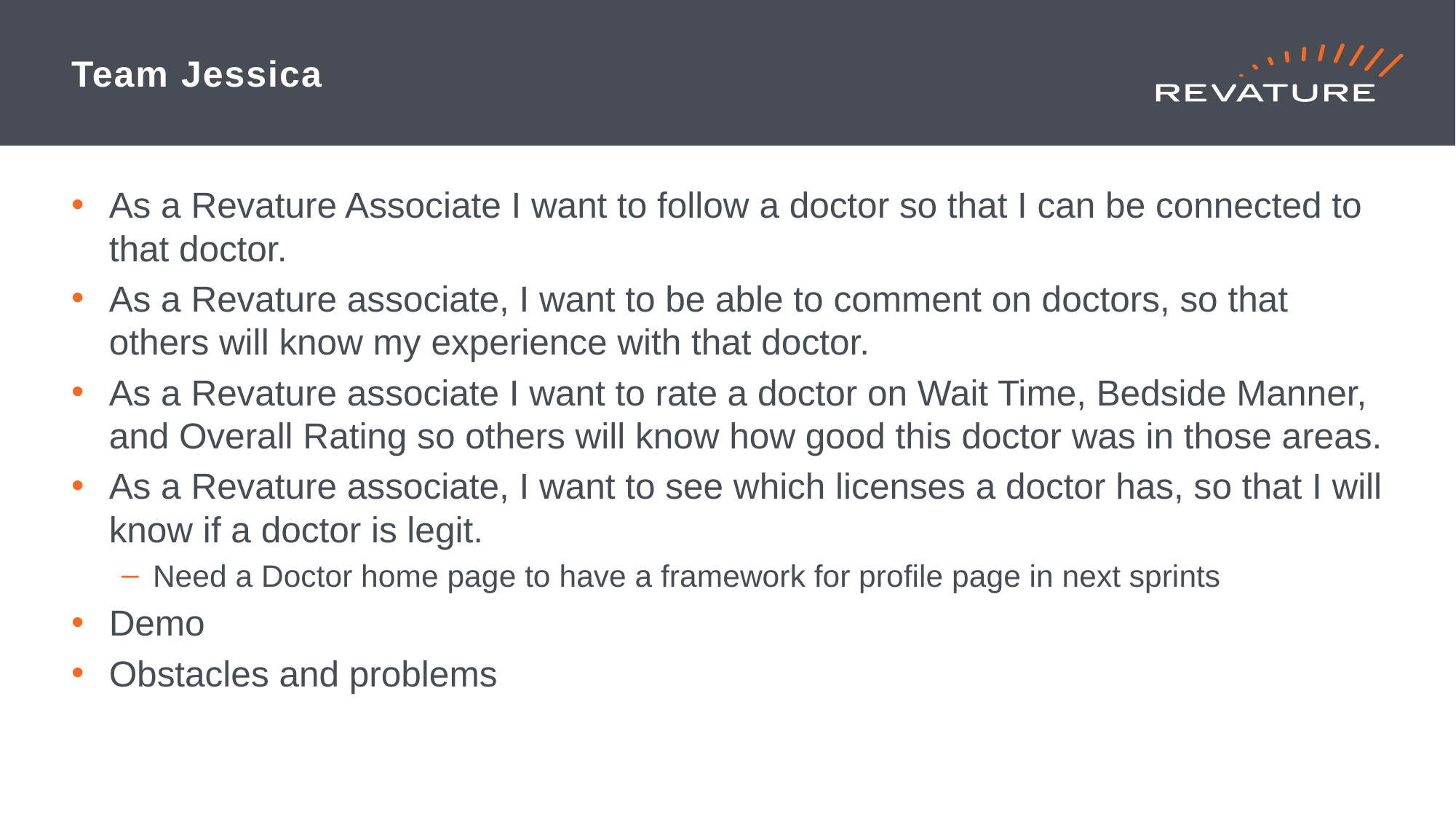

# Team Jessica
As a Revature Associate I want to follow a doctor so that I can be connected to that doctor.
As a Revature associate, I want to be able to comment on doctors, so that others will know my experience with that doctor.
As a Revature associate I want to rate a doctor on Wait Time, Bedside Manner, and Overall Rating so others will know how good this doctor was in those areas.
As a Revature associate, I want to see which licenses a doctor has, so that I will know if a doctor is legit.
Need a Doctor home page to have a framework for profile page in next sprints
Demo
Obstacles and problems